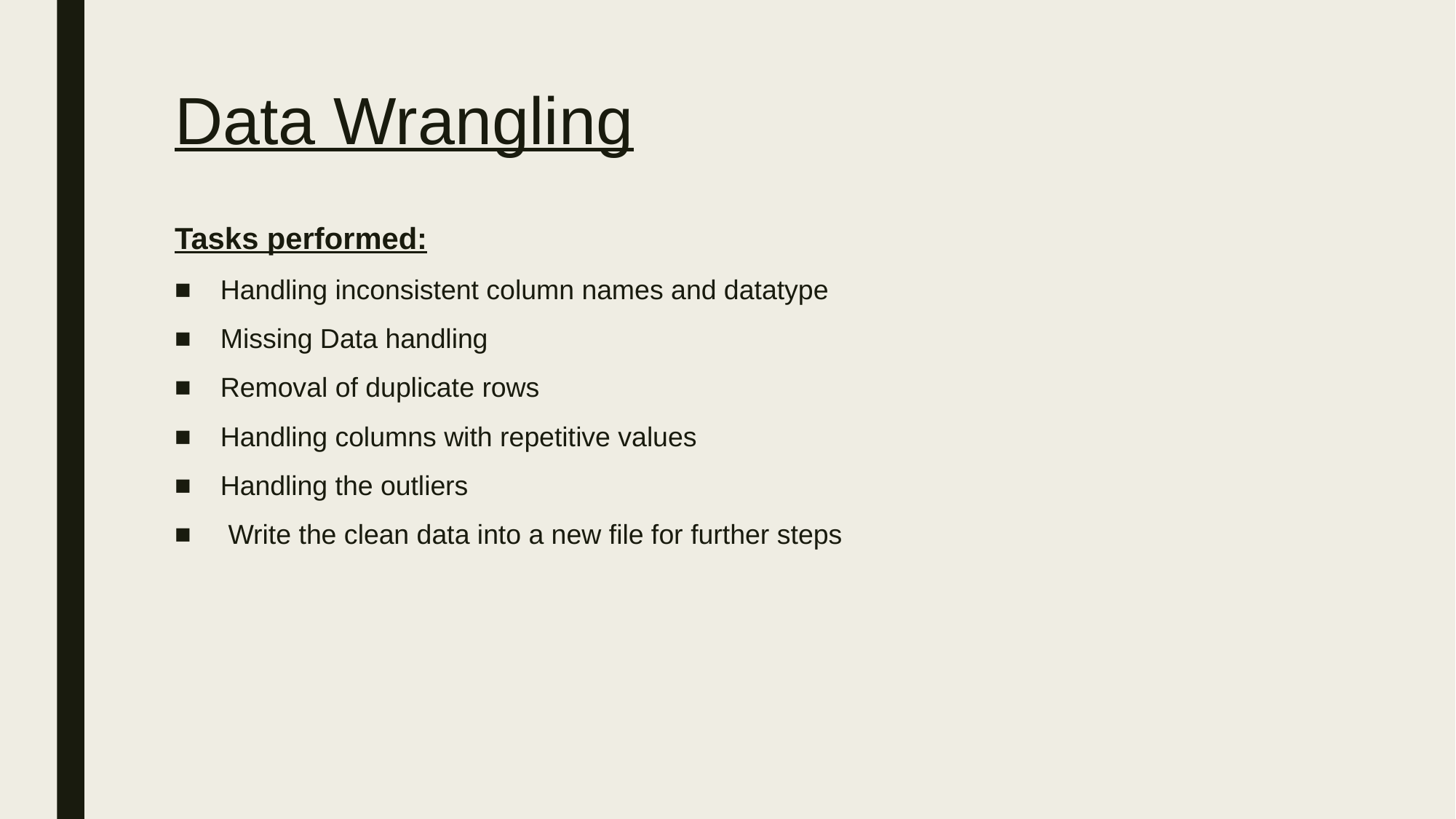

# Data Wrangling
Tasks performed:
Handling inconsistent column names and datatype
Missing Data handling
Removal of duplicate rows
Handling columns with repetitive values
Handling the outliers
 Write the clean data into a new file for further steps